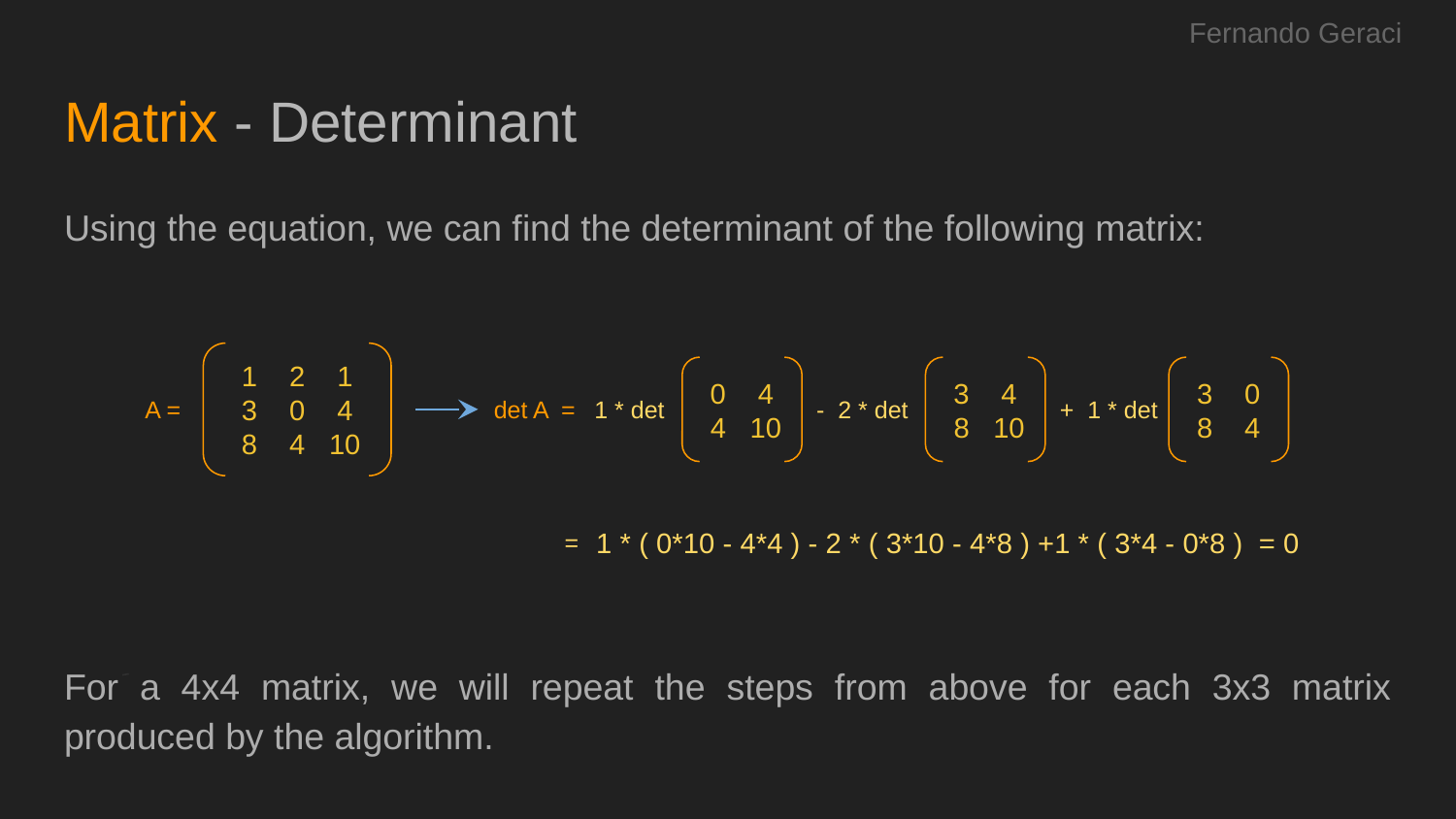

Fernando Geraci
# Matrix - Determinant
Using the equation, we can find the determinant of the following matrix:
1    2    1
3    0    4
 8    4   10
0    4
 4   10
3    4
 8   10
3    0
8    4
A =
det A  =
1 * det
-  2 * det
+  1 * det
1 * ( 0*10 - 4*4 ) - 2 * ( 3*10 - 4*8 ) +1 * ( 3*4 - 0*8 )  = 0
=
For a 4x4 matrix, we will repeat the steps from above for each 3x3 matrix produced by the algorithm.